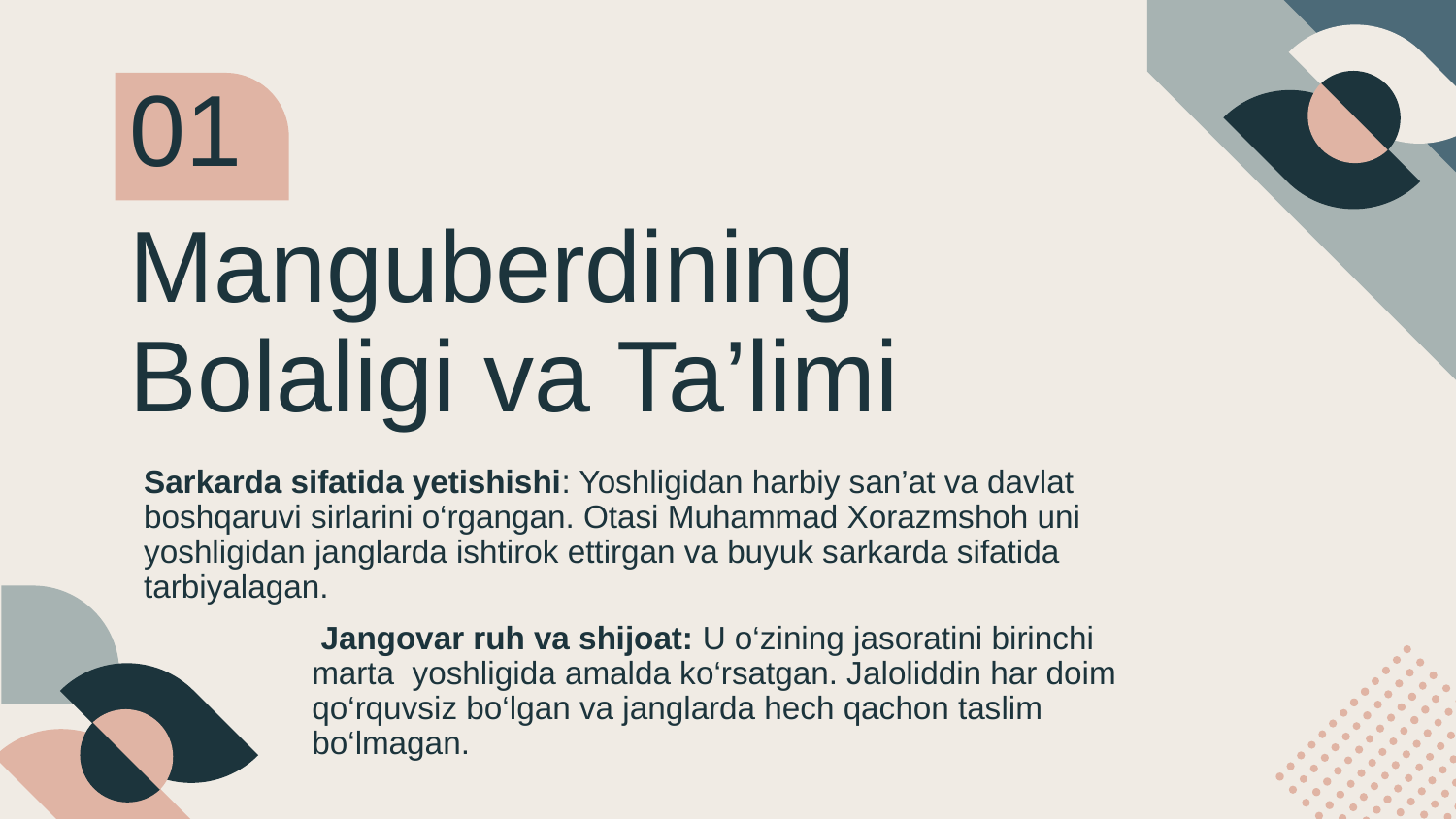

01

# Manguberdining Bolaligi va Ta’limi
Sarkarda sifatida yetishishi: Yoshligidan harbiy san’at va davlat boshqaruvi sirlarini o‘rgangan. Otasi Muhammad Xorazmshoh uni yoshligidan janglarda ishtirok ettirgan va buyuk sarkarda sifatida tarbiyalagan.
 Jangovar ruh va shijoat: U o‘zining jasoratini birinchi marta  yoshligida amalda ko‘rsatgan. Jaloliddin har doim qo‘rquvsiz bo‘lgan va janglarda hech qachon taslim bo‘lmagan.